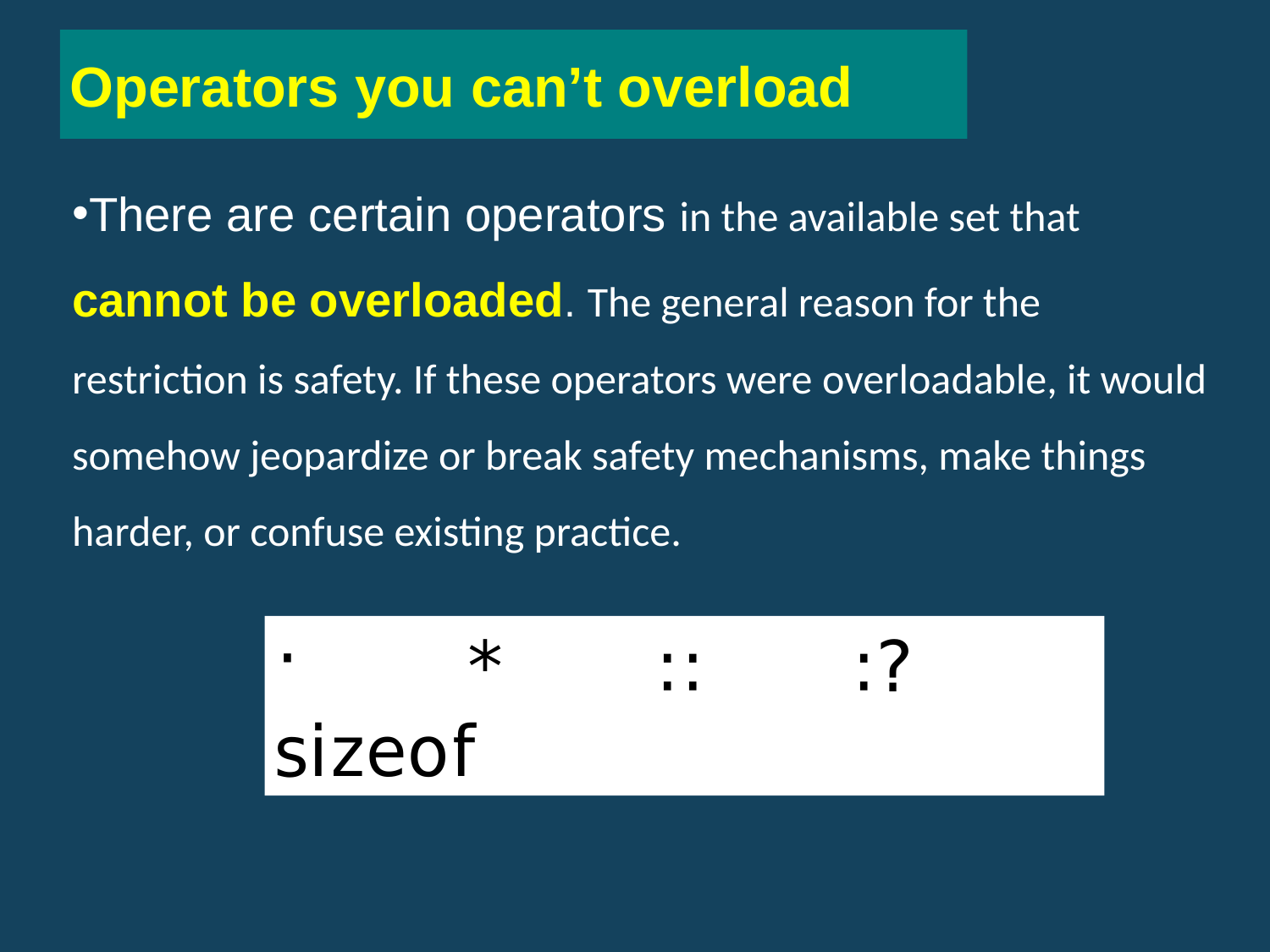

# Operators you can’t overload
There are certain operators in the available set that cannot be overloaded. The general reason for the restriction is safety. If these operators were overloadable, it would somehow jeopardize or break safety mechanisms, make things harder, or confuse existing practice.
·        *       ::       :?       sizeof